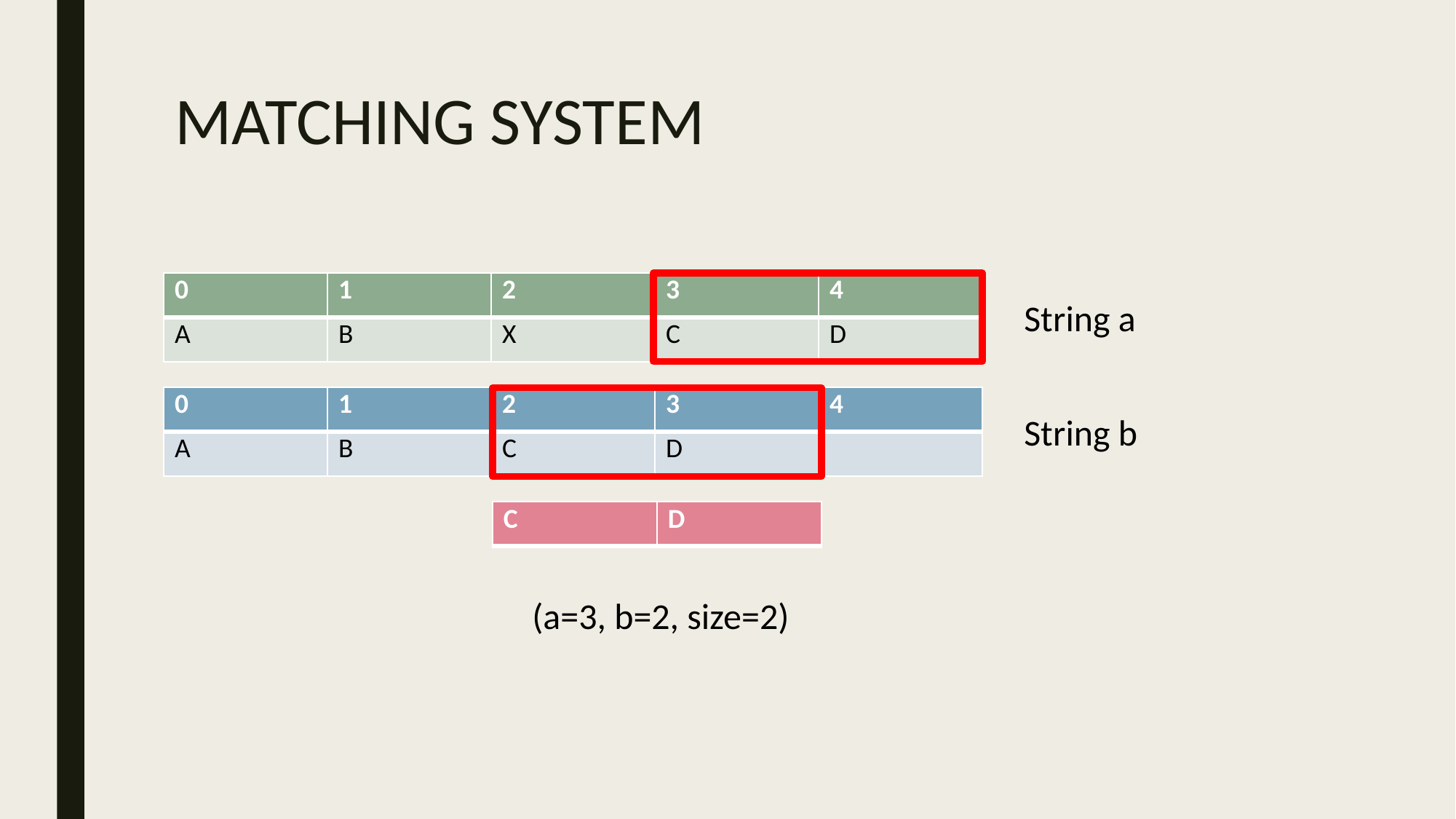

# MATCHING SYSTEM
| 0 | 1 | 2 | 3 | 4 |
| --- | --- | --- | --- | --- |
| A | B | X | C | D |

String a
| 0 | 1 | 2 | 3 | 4 |
| --- | --- | --- | --- | --- |
| A | B | C | D |  |

String b
| C | D |
| --- | --- |
(a=3, b=2, size=2)